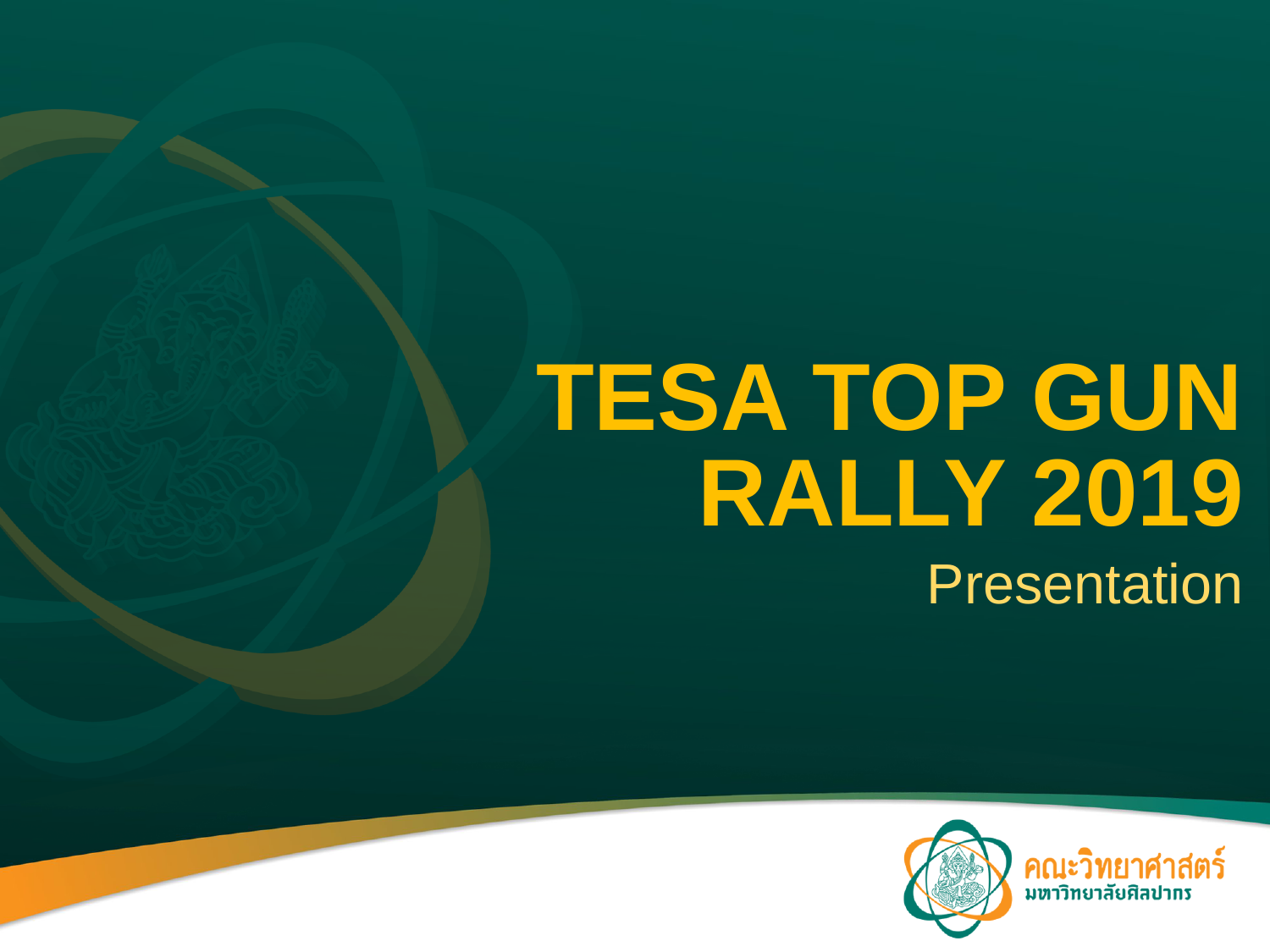

# TESA TOP GUN RALLY 2019
Presentation